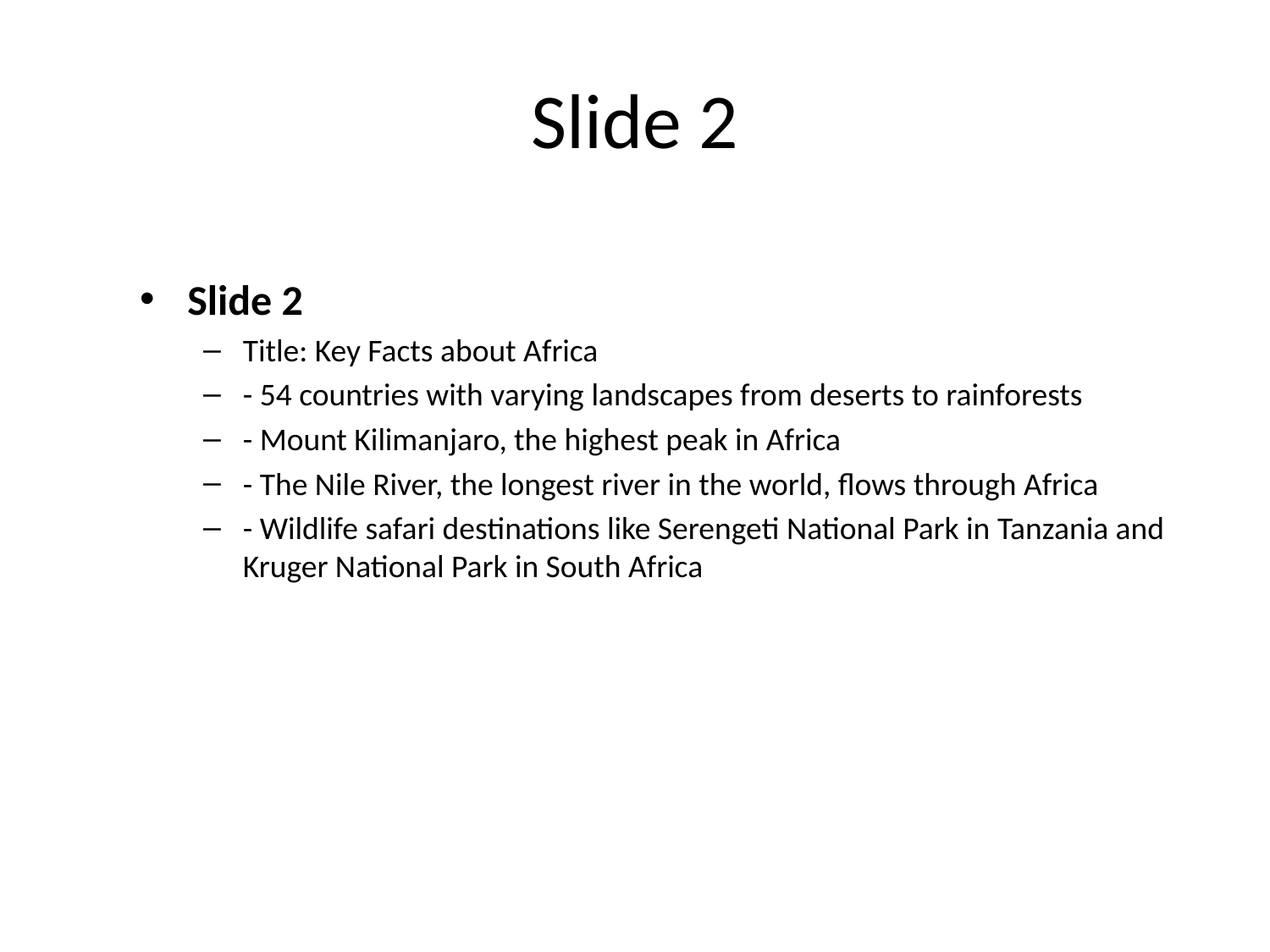

# Slide 2

Slide 2
Title: Key Facts about Africa
- 54 countries with varying landscapes from deserts to rainforests
- Mount Kilimanjaro, the highest peak in Africa
- The Nile River, the longest river in the world, flows through Africa
- Wildlife safari destinations like Serengeti National Park in Tanzania and Kruger National Park in South Africa